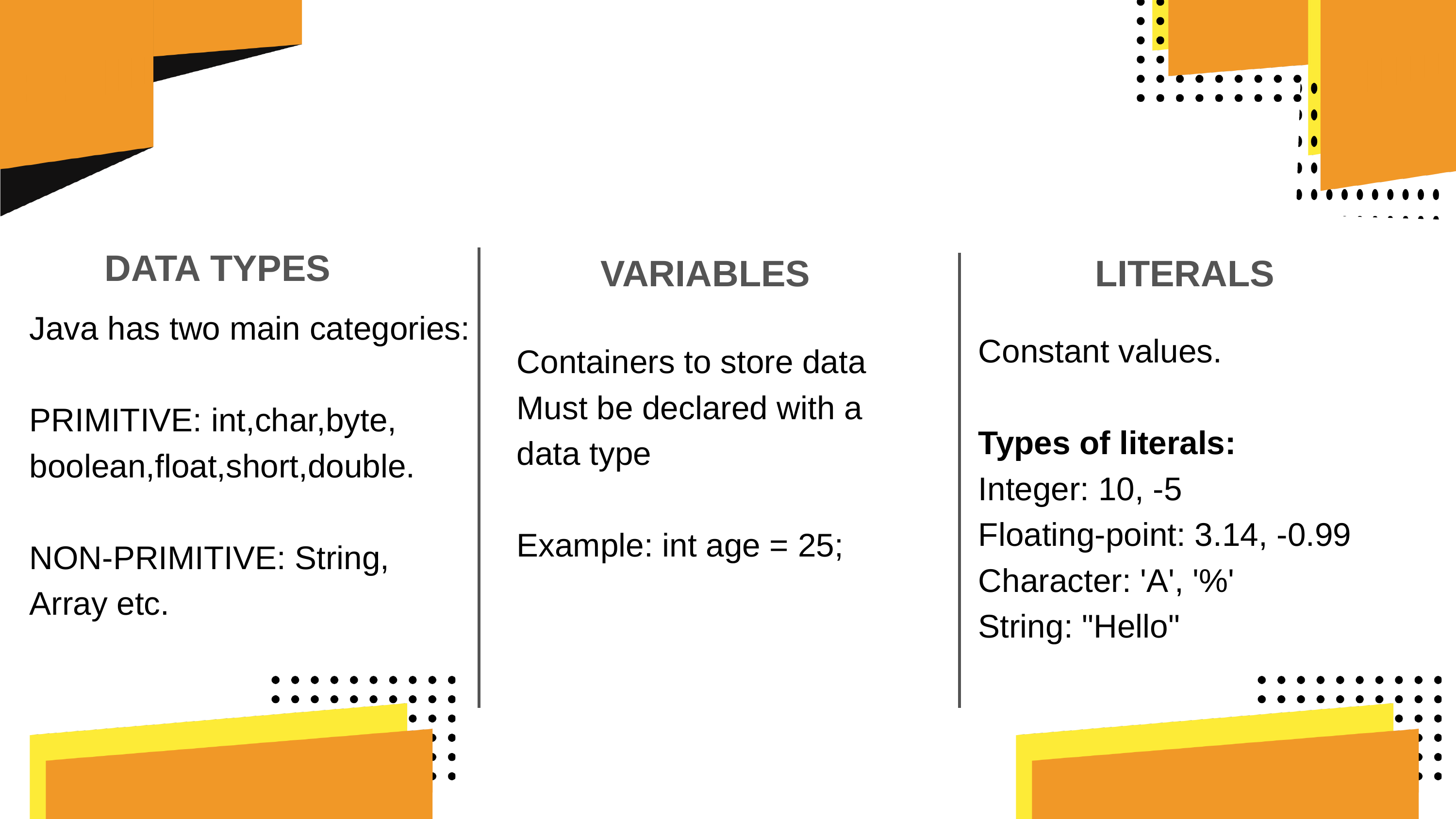

DATA TYPES
VARIABLES
LITERALS

Java has two main categories:

PRIMITIVE: int,char,byte,
boolean,float,short,double.

NON-PRIMITIVE: String,
Array etc.
Constant values.

Types of literals:
Integer: 10, -5
Floating-point: 3.14, -0.99
Character: 'A', '%'
String: "Hello"

    Containers to store data
    Must be declared with a
    data type

    Example: int age = 25;